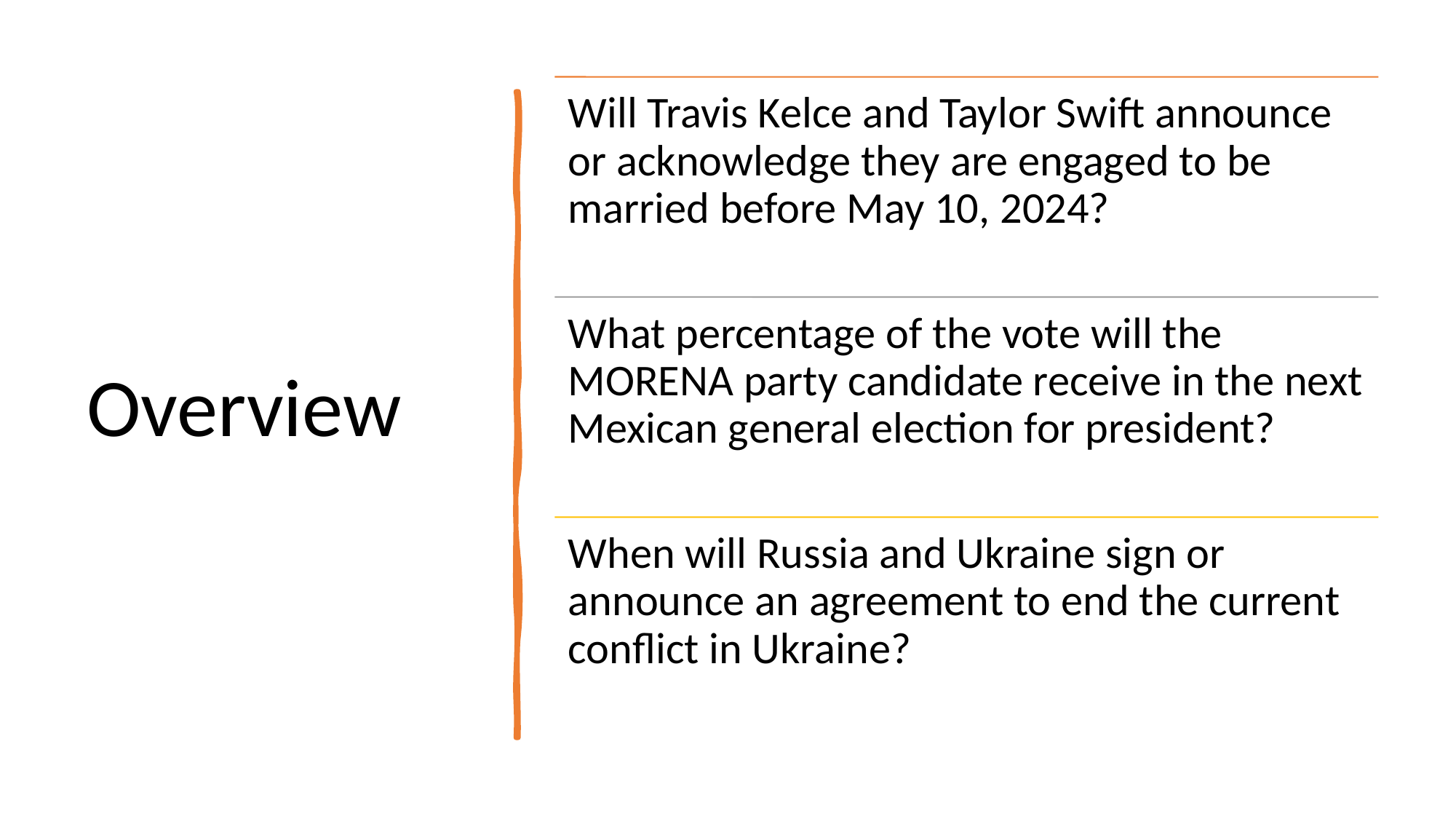

Will Travis Kelce and Taylor Swift announce or acknowledge they are engaged to be married before May 10, 2024?
What percentage of the vote will the MORENA party candidate receive in the next Mexican general election for president?
When will Russia and Ukraine sign or announce an agreement to end the current conflict in Ukraine?
# Overview